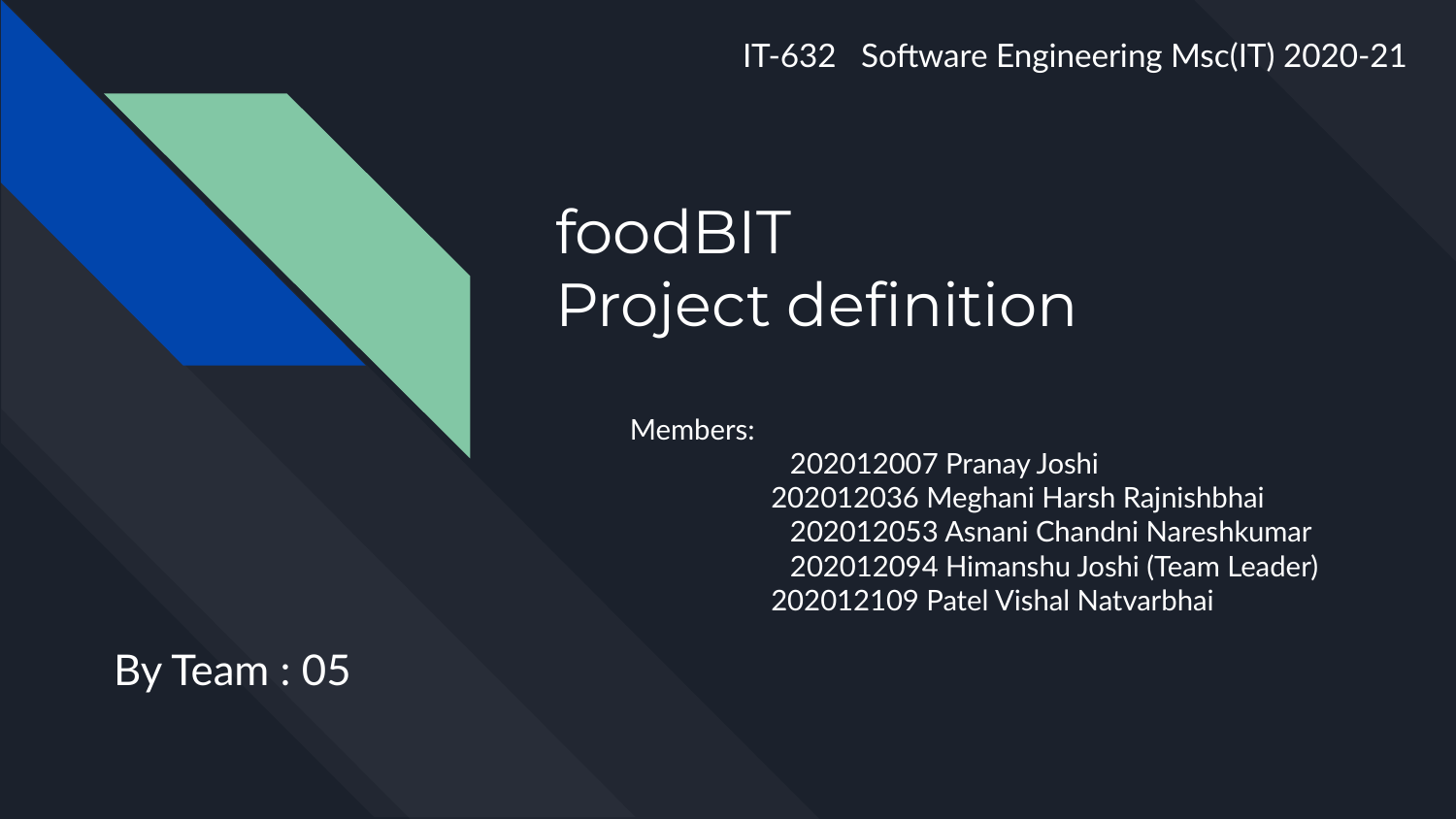

IT-632   Software Engineering Msc(IT) 2020-21
# foodBIT
Project definition
Members:
                      202012007 Pranay Joshi
          202012036 Meghani Harsh Rajnishbhai
                      202012053 Asnani Chandni Nareshkumar
                      202012094 Himanshu Joshi (Team Leader)
          202012109 Patel Vishal Natvarbhai

By Team : 05